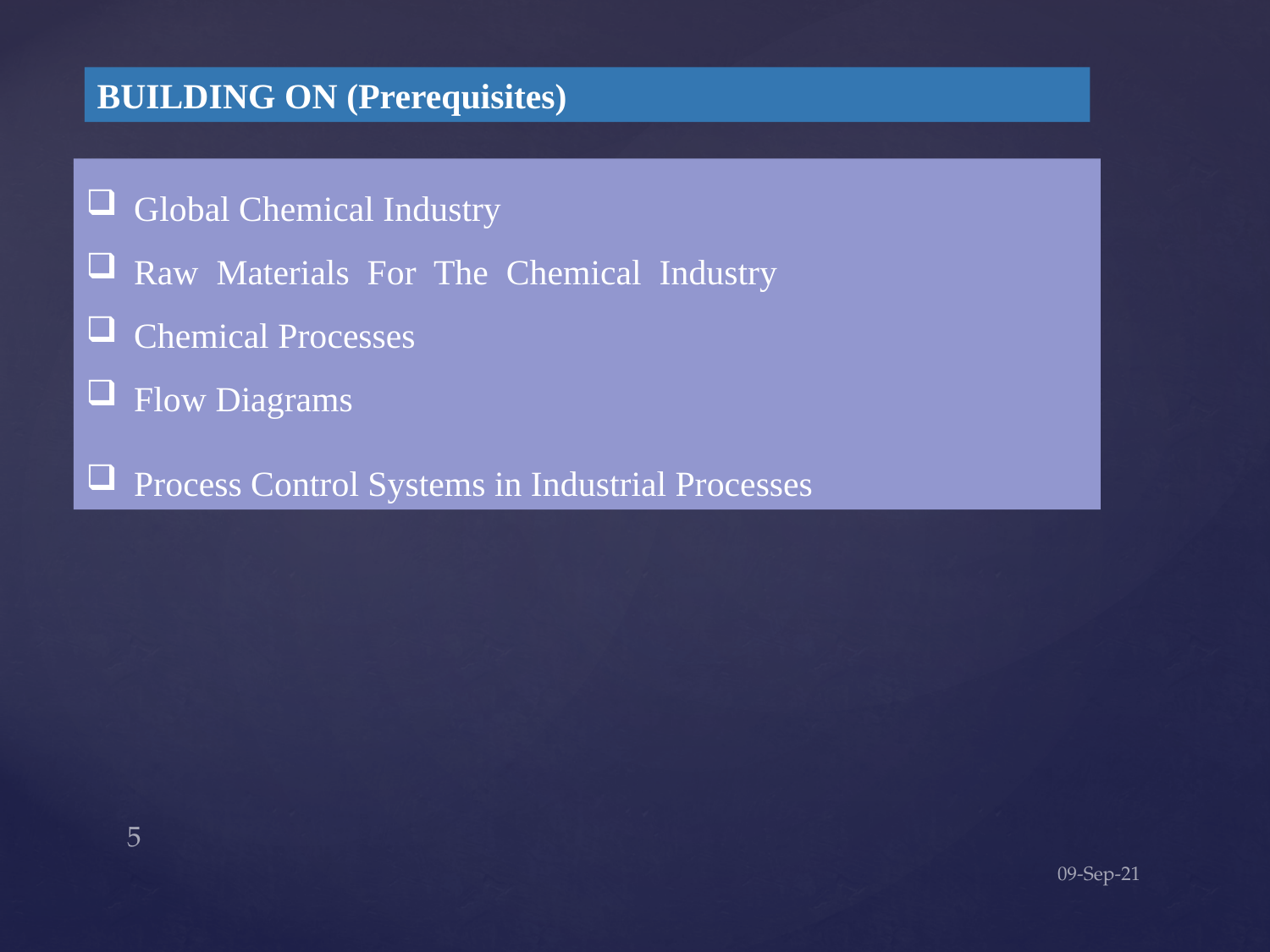

BUILDING ON (Prerequisites)
Global Chemical Industry
Raw  Materials  For  The  Chemical  Industry
Chemical Processes
Flow Diagrams
Process Control Systems in Industrial Processes
5
09-Sep-21